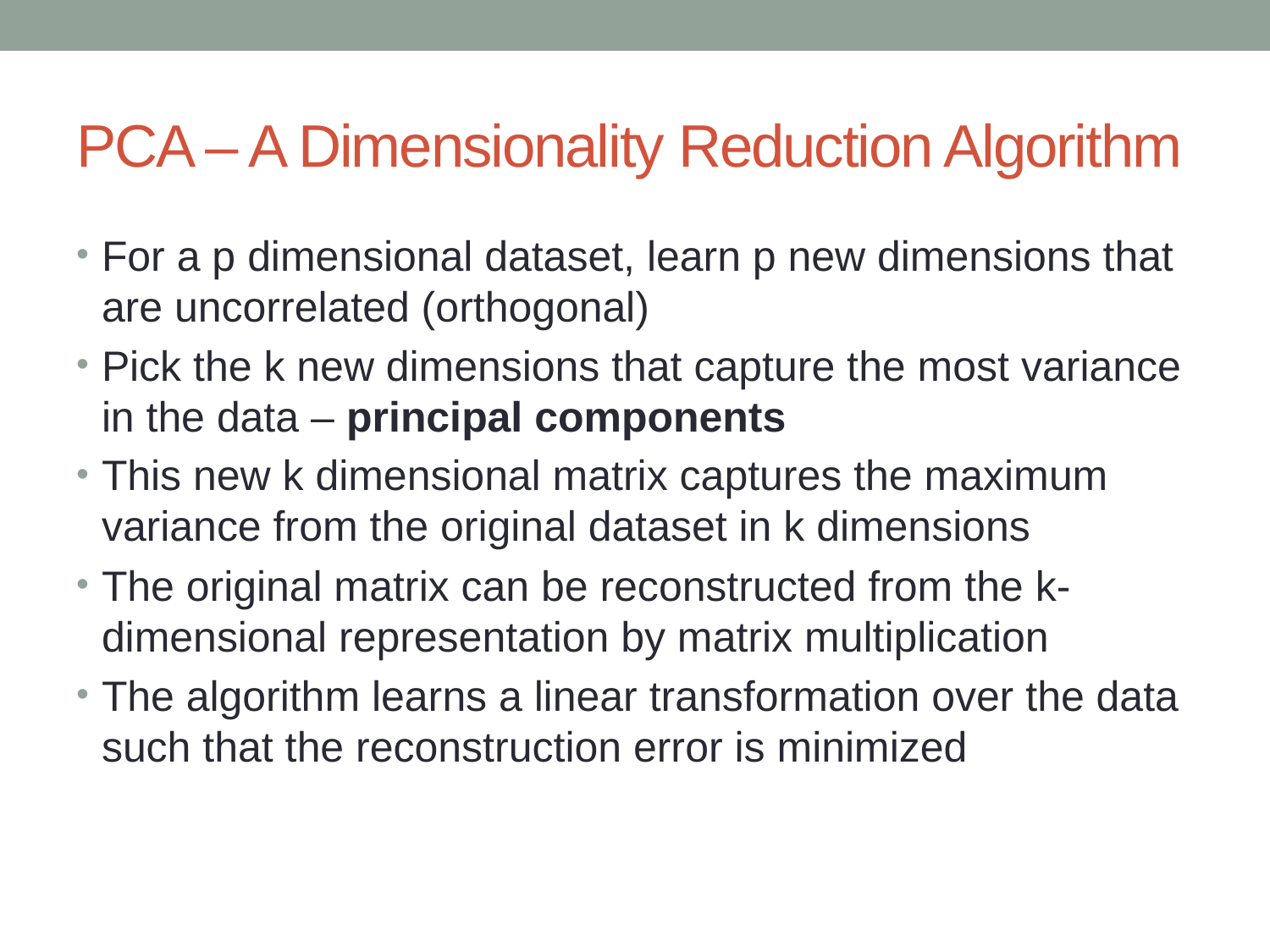

# PCA – A Dimensionality Reduction Algorithm
For a p dimensional dataset, learn p new dimensions that are uncorrelated (orthogonal)
Pick the k new dimensions that capture the most variance in the data – principal components
This new k dimensional matrix captures the maximum variance from the original dataset in k dimensions
The original matrix can be reconstructed from the k-dimensional representation by matrix multiplication
The algorithm learns a linear transformation over the data such that the reconstruction error is minimized